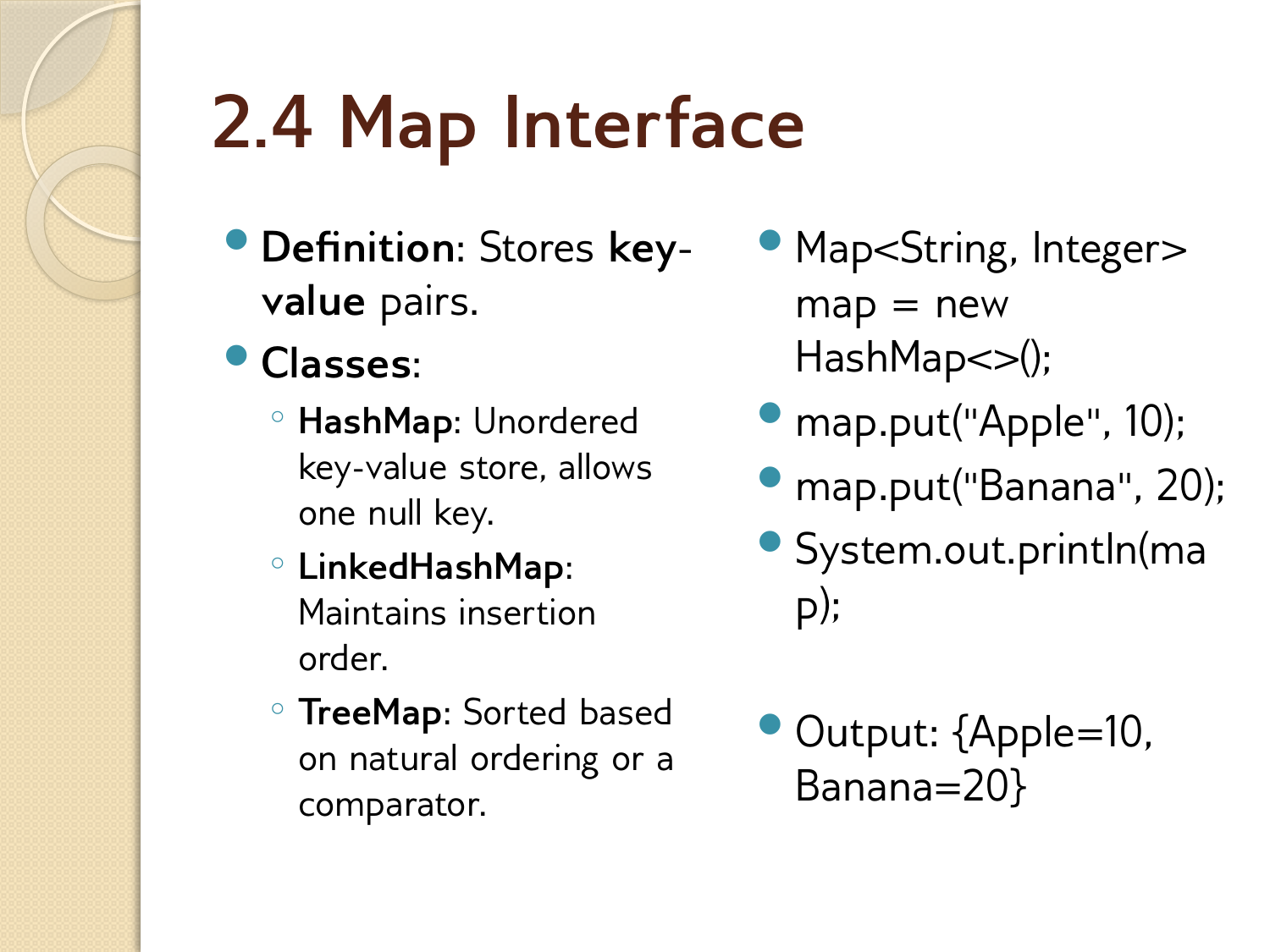

# 2.4 Map Interface
Definition: Stores key-value pairs.
Classes:
HashMap: Unordered key-value store, allows one null key.
LinkedHashMap: Maintains insertion order.
TreeMap: Sorted based on natural ordering or a comparator.
Map<String, Integer> map = new HashMap<>();
map.put("Apple", 10);
map.put("Banana", 20);
System.out.println(map);

Output: {Apple=10, Banana=20}